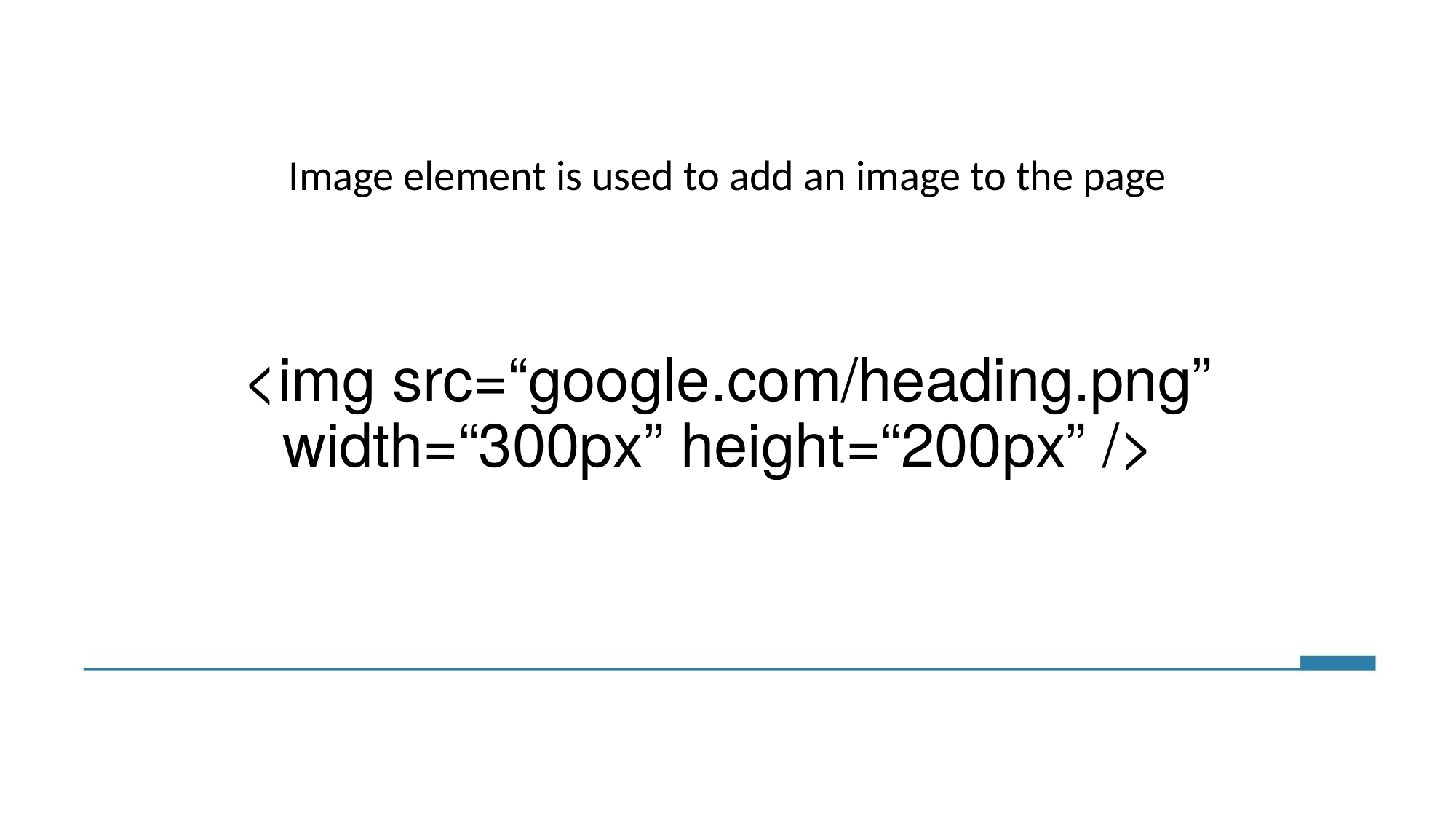

Image element is used to add an image to the page
<img src=“google.com/heading.png” width=“300px” height=“200px” />